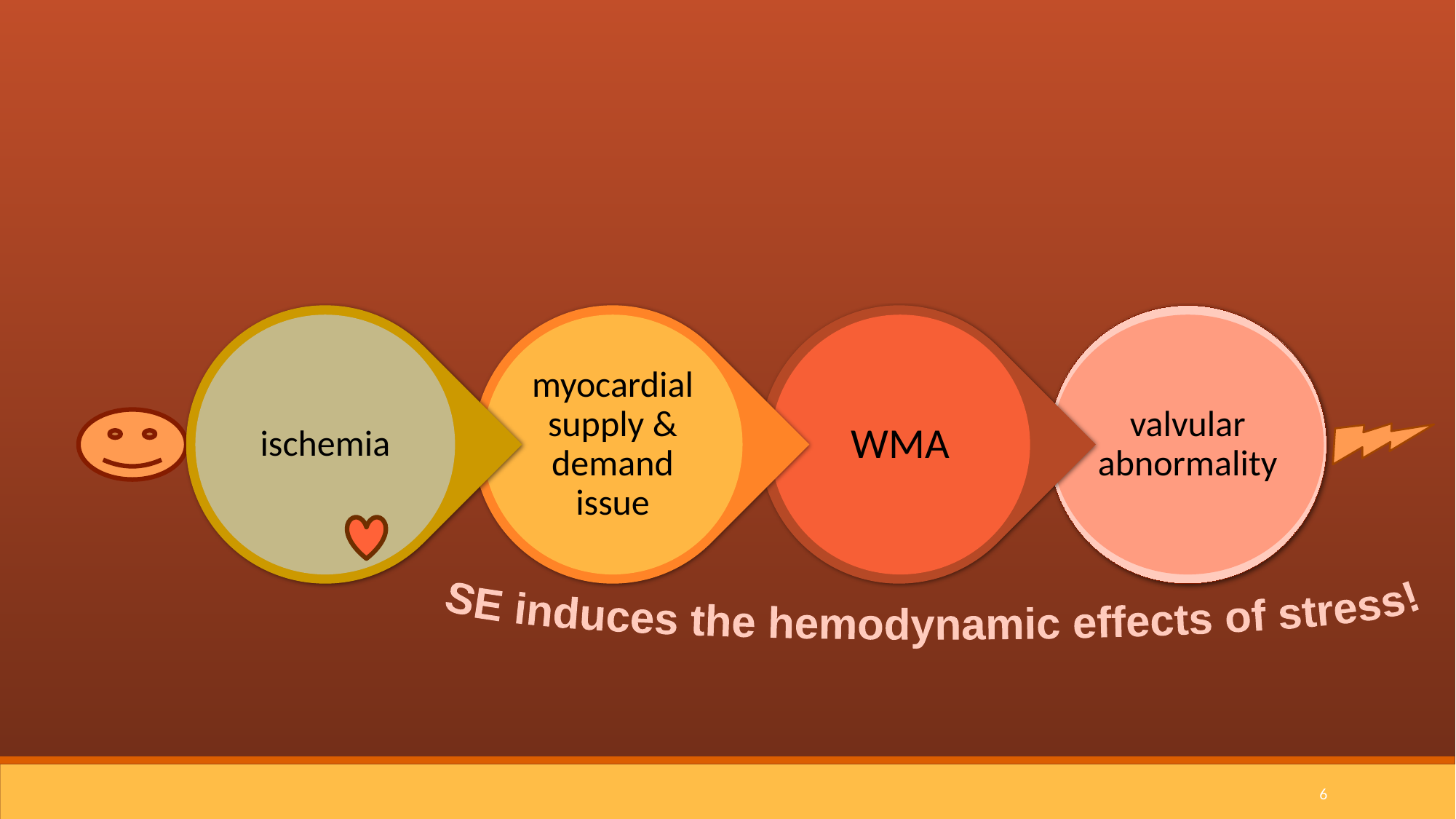

valvular abnormality
WMA
myocardial supply & demand issue
ischemia

SE induces the hemodynamic effects of stress!
6